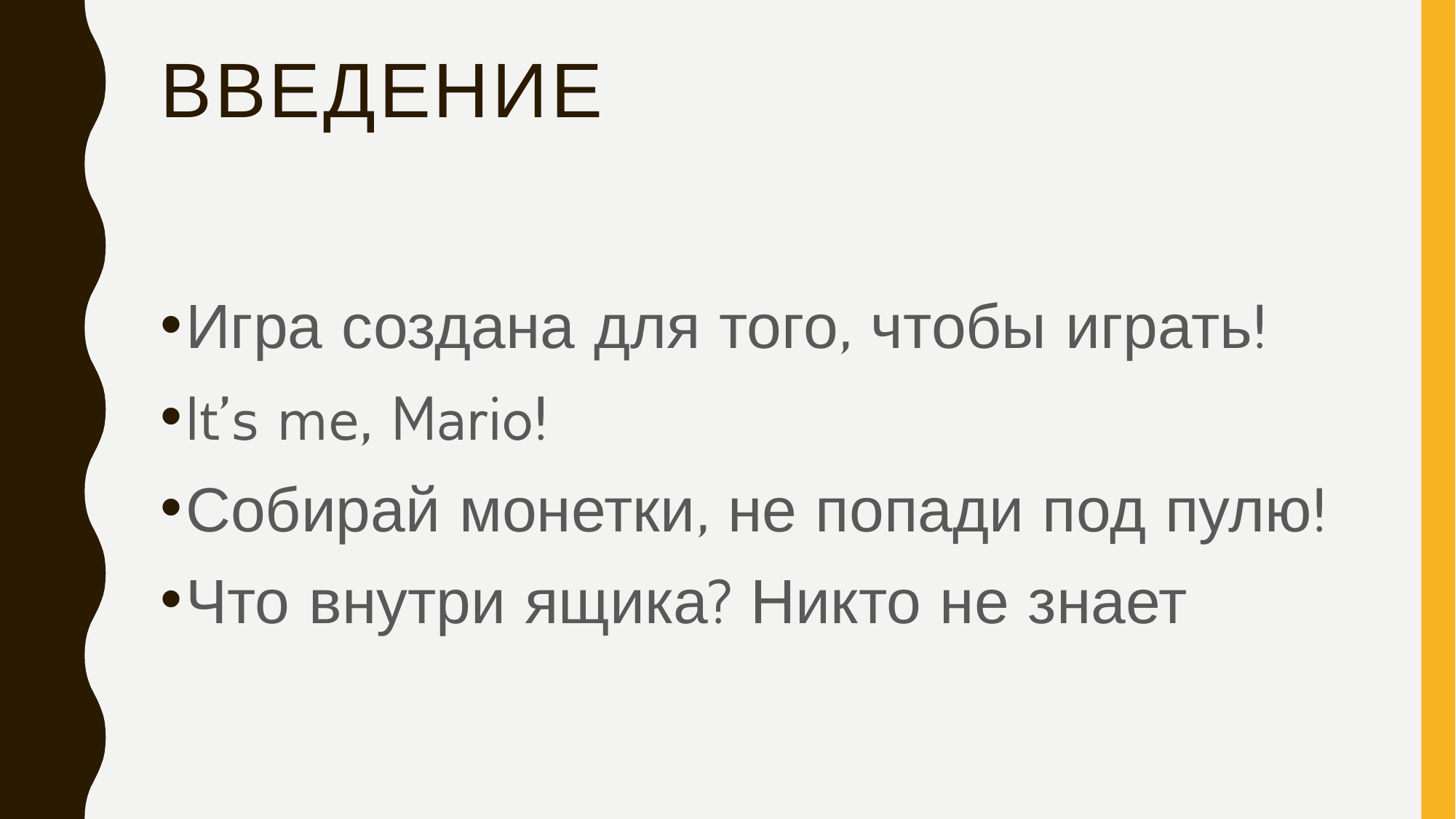

# введение
Игра создана для того, чтобы играть!
It’s me, Mario!
Собирай монетки, не попади под пулю!
Что внутри ящика? Никто не знает